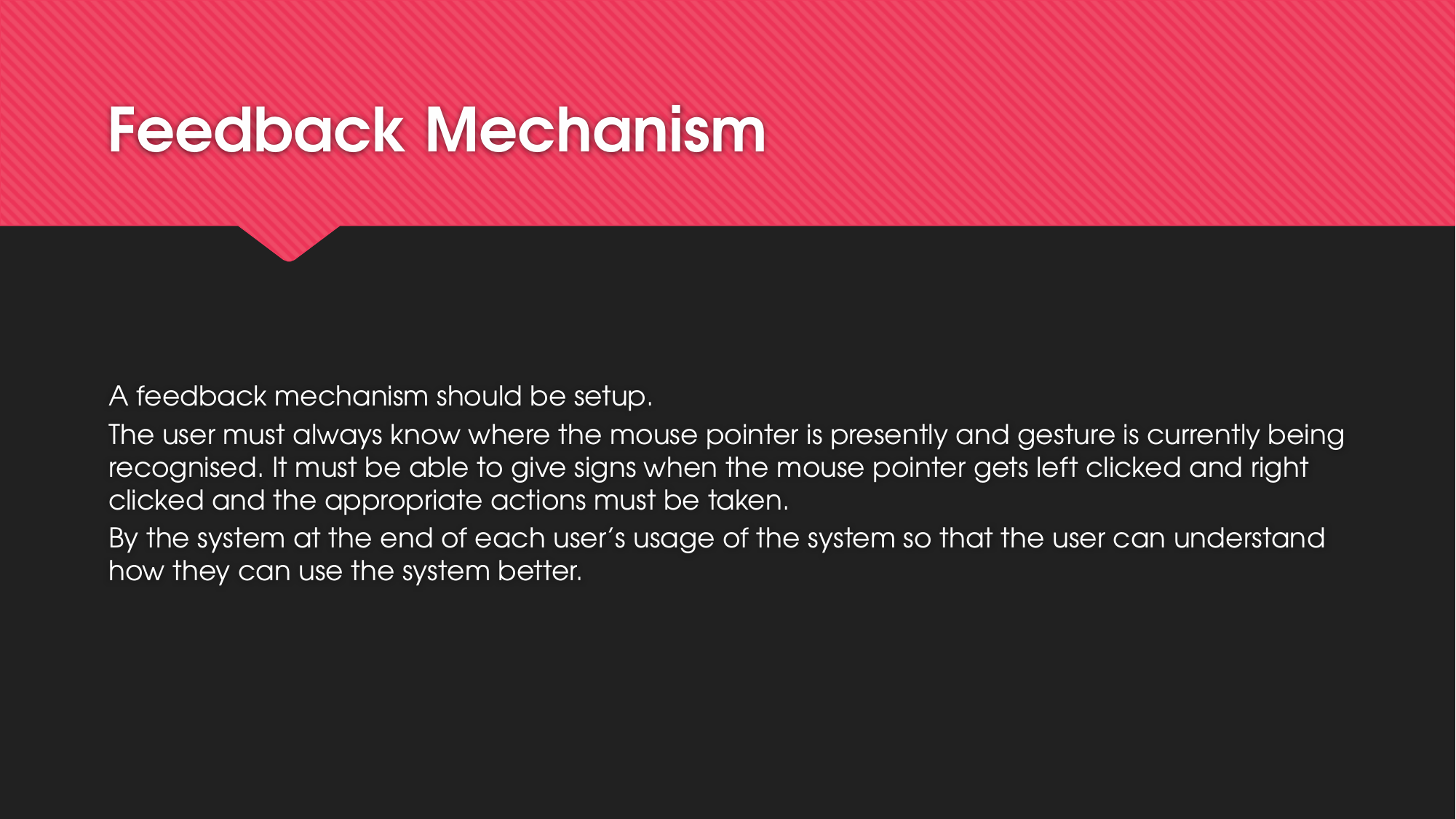

# Feedback Mechanism
A feedback mechanism should be setup.
The user must always know where the mouse pointer is presently and gesture is currently being recognised. It must be able to give signs when the mouse pointer gets left clicked and right clicked and the appropriate actions must be taken.
By the system at the end of each user’s usage of the system so that the user can understand how they can use the system better.